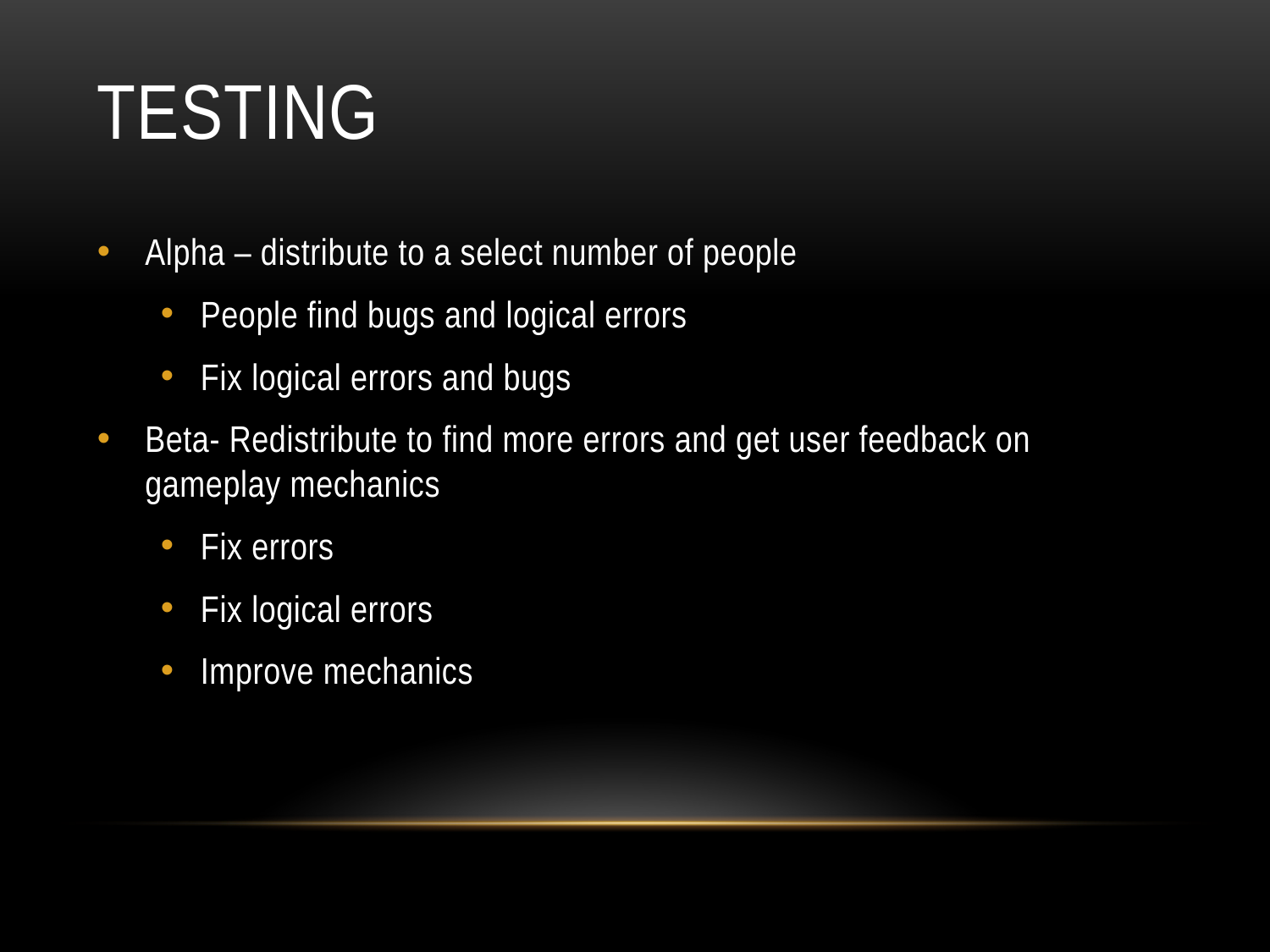

# Testing
Alpha – distribute to a select number of people
People find bugs and logical errors
Fix logical errors and bugs
Beta- Redistribute to find more errors and get user feedback on gameplay mechanics
Fix errors
Fix logical errors
Improve mechanics